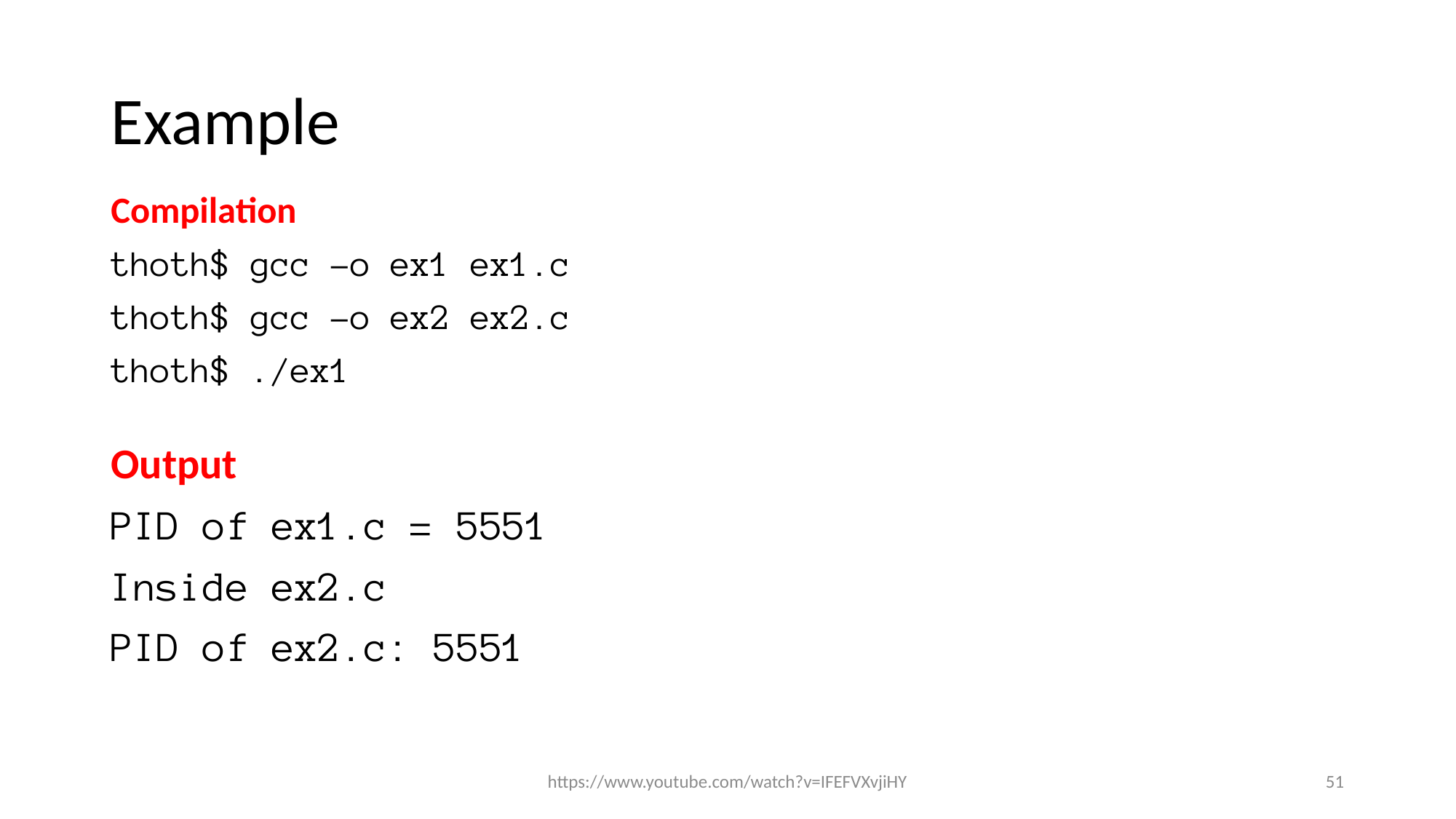

# Example
Compilation
thoth$ gcc -o ex1 ex1.c
thoth$ gcc -o ex2 ex2.c
thoth$ ./ex1

Output
PID of ex1.c = 5551
Inside ex2.c
PID of ex2.c: 5551

https://www.youtube.com/watch?v=IFEFVXvjiHY
51